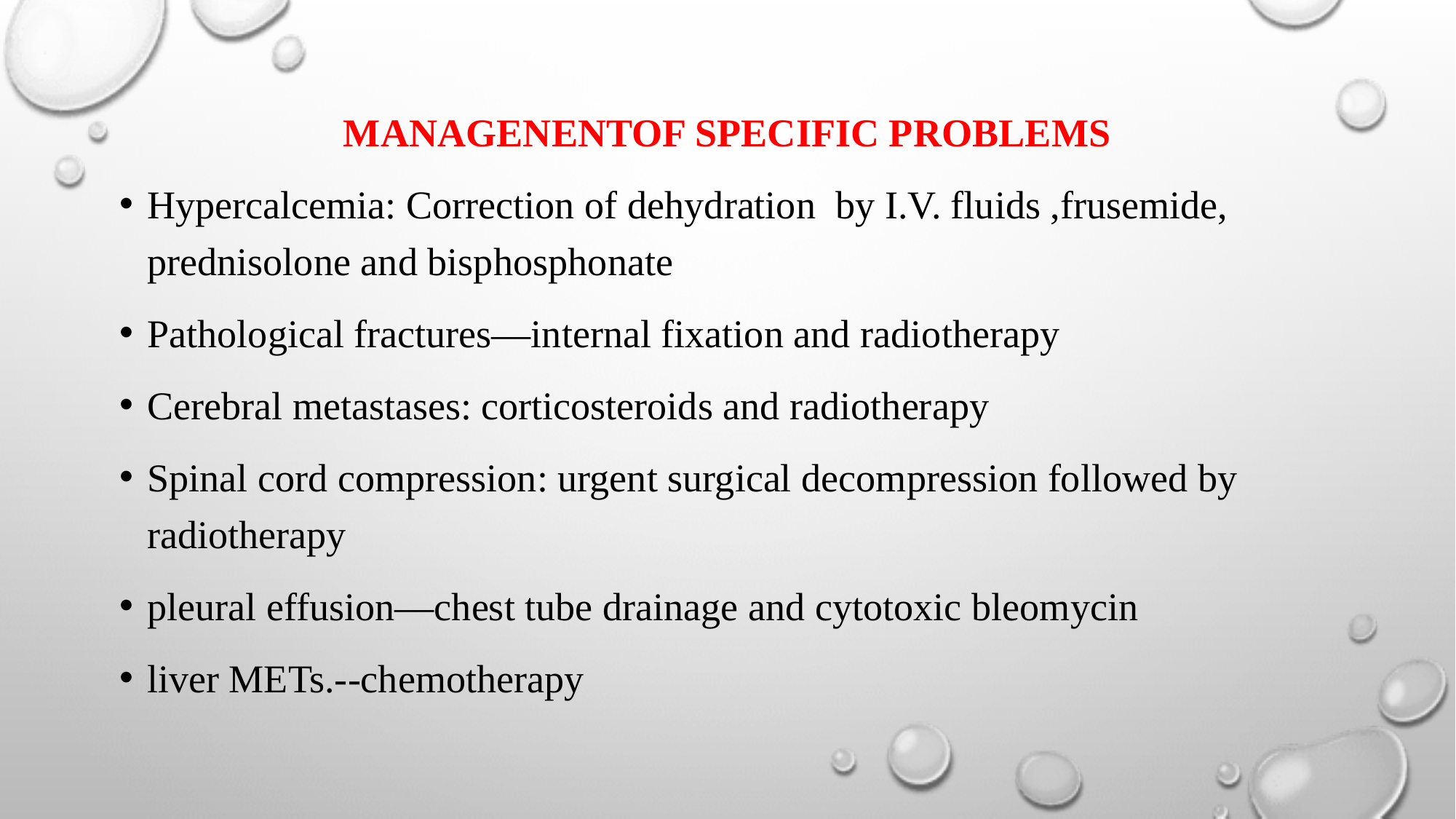

#
MANAGENENTOF SPECIFIC PROBLEMS
Hypercalcemia: Correction of dehydration  by I.V. fluids ,frusemide, prednisolone and bisphosphonate
Pathological fractures—internal fixation and radiotherapy
Cerebral metastases: corticosteroids and radiotherapy
Spinal cord compression: urgent surgical decompression followed by radiotherapy
pleural effusion—chest tube drainage and cytotoxic bleomycin
liver METs.--chemotherapy